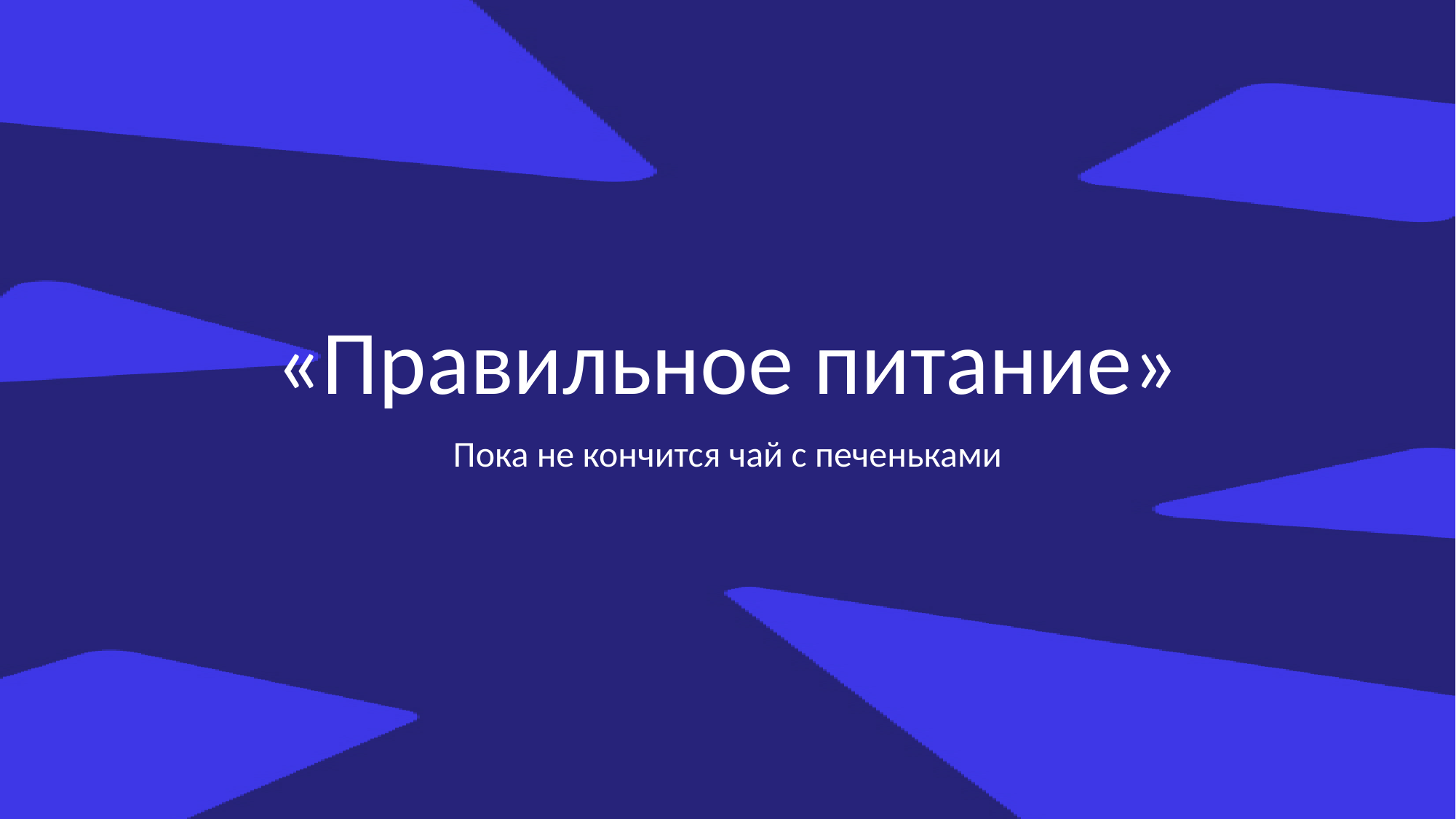

# «Правильное питание»
Пока не кончится чай с печеньками